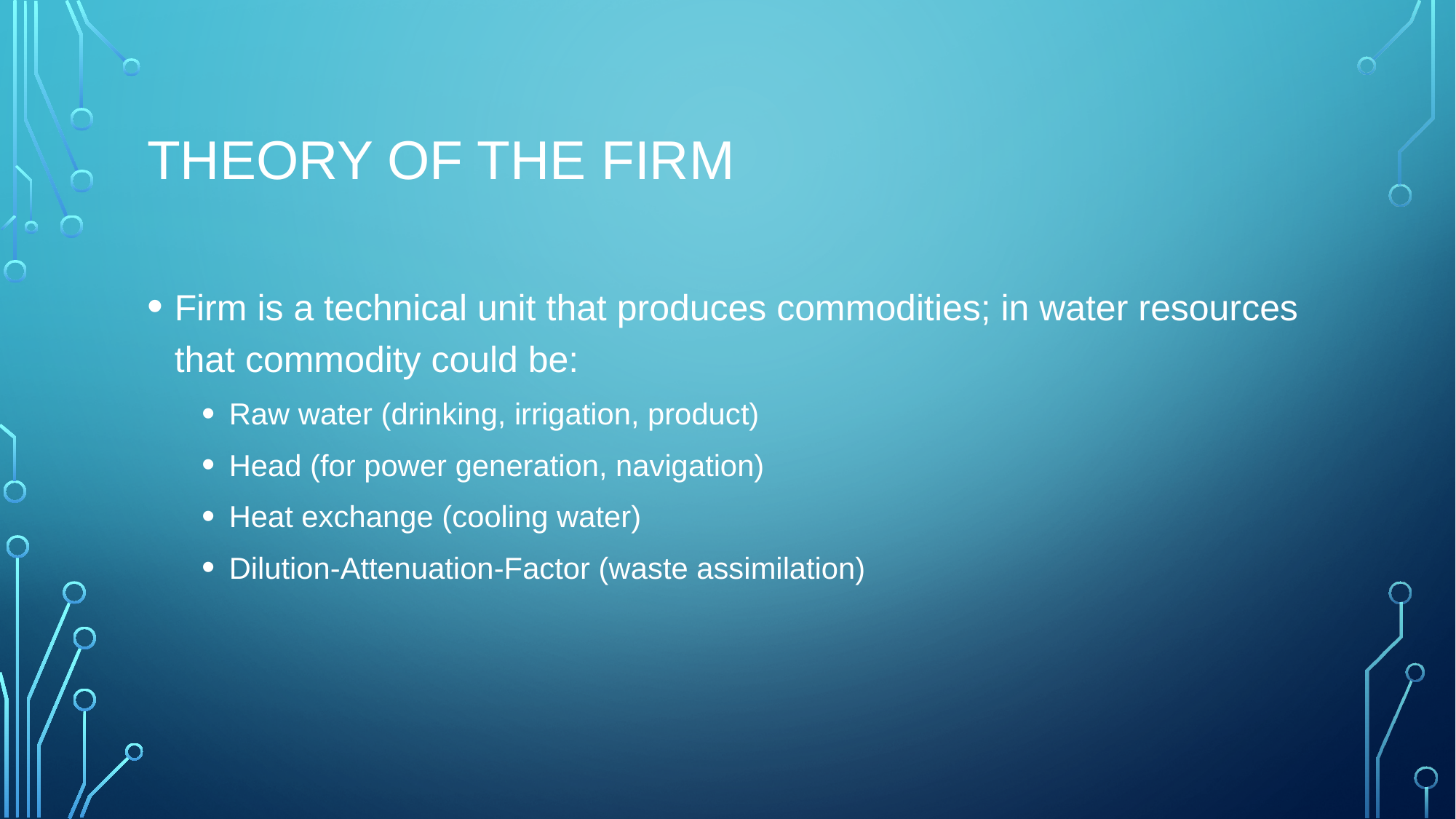

# Theory of the firm
Firm is a technical unit that produces commodities; in water resources that commodity could be:
Raw water (drinking, irrigation, product)
Head (for power generation, navigation)
Heat exchange (cooling water)
Dilution-Attenuation-Factor (waste assimilation)